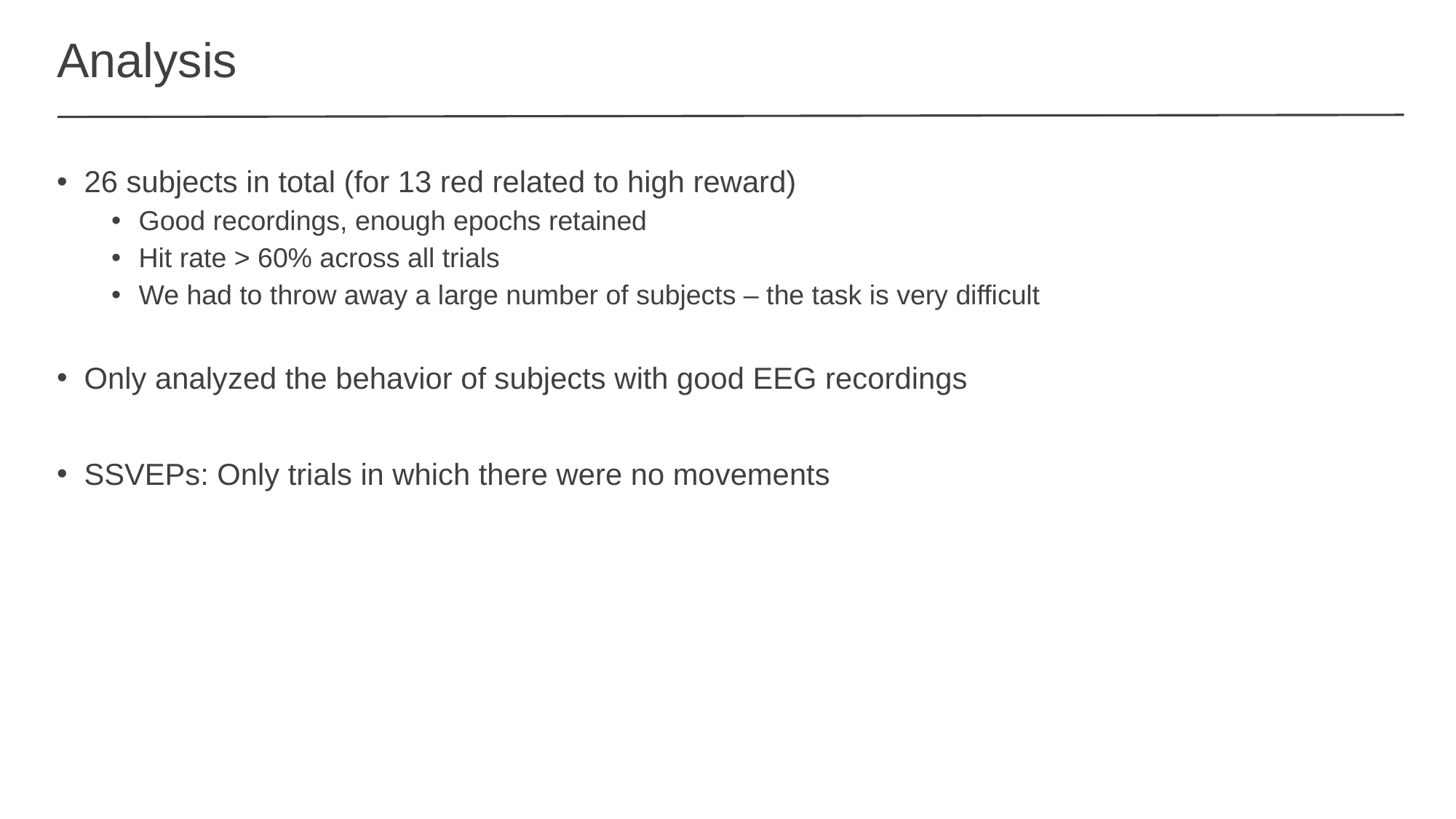

# Analysis
26 subjects in total (for 13 red related to high reward)
Good recordings, enough epochs retained
Hit rate > 60% across all trials
We had to throw away a large number of subjects – the task is very difficult

Only analyzed the behavior of subjects with good EEG recordings

SSVEPs: Only trials in which there were no movements